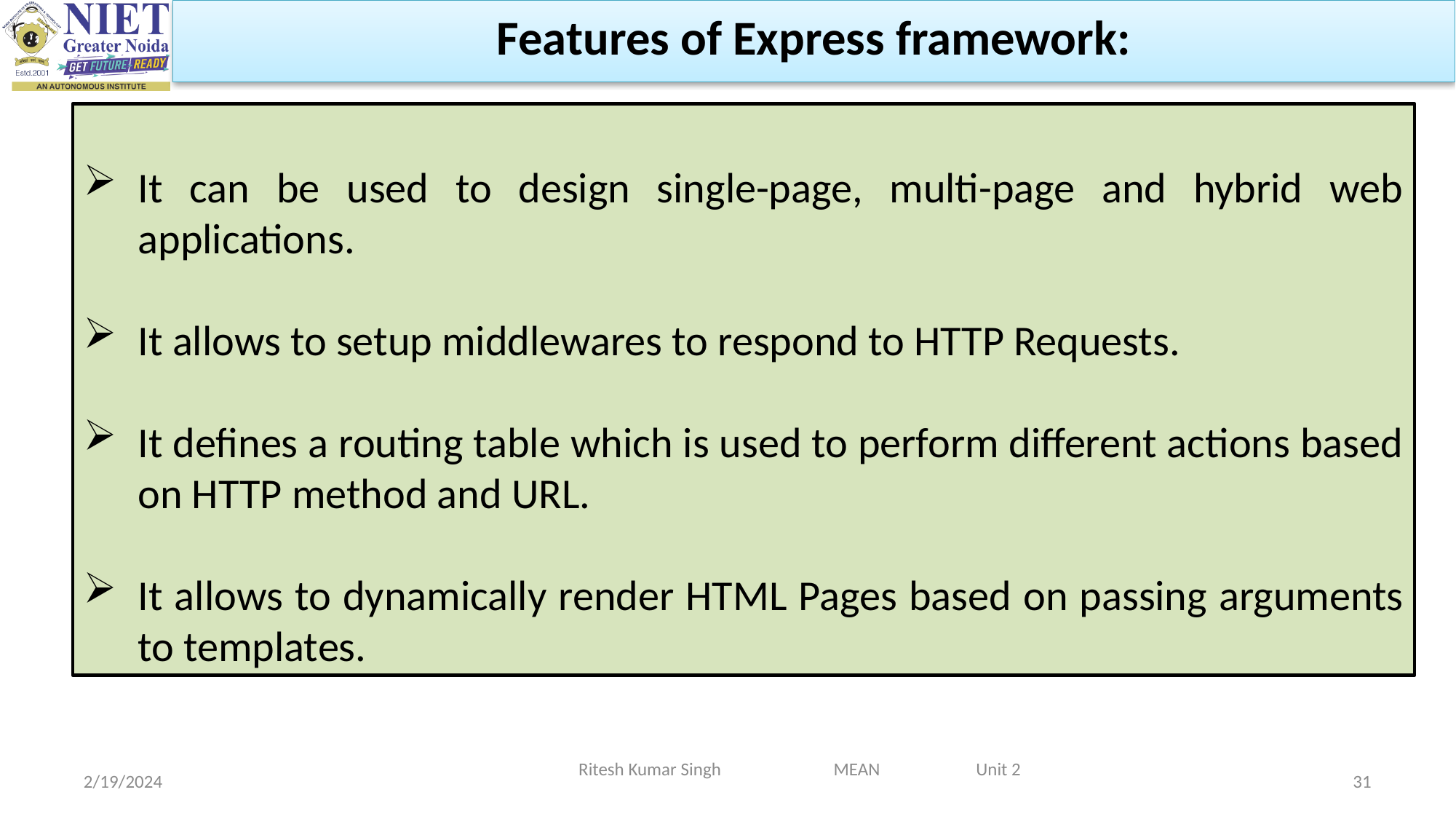

Features of Express framework:

It can be used to design single-page, multi-page and hybrid web applications.

It allows to setup middlewares to respond to HTTP Requests.

It defines a routing table which is used to perform different actions based on HTTP method and URL.

It allows to dynamically render HTML Pages based on passing arguments to templates.

Ritesh Kumar Singh                           MEAN                       Unit 2
2/19/2024
31